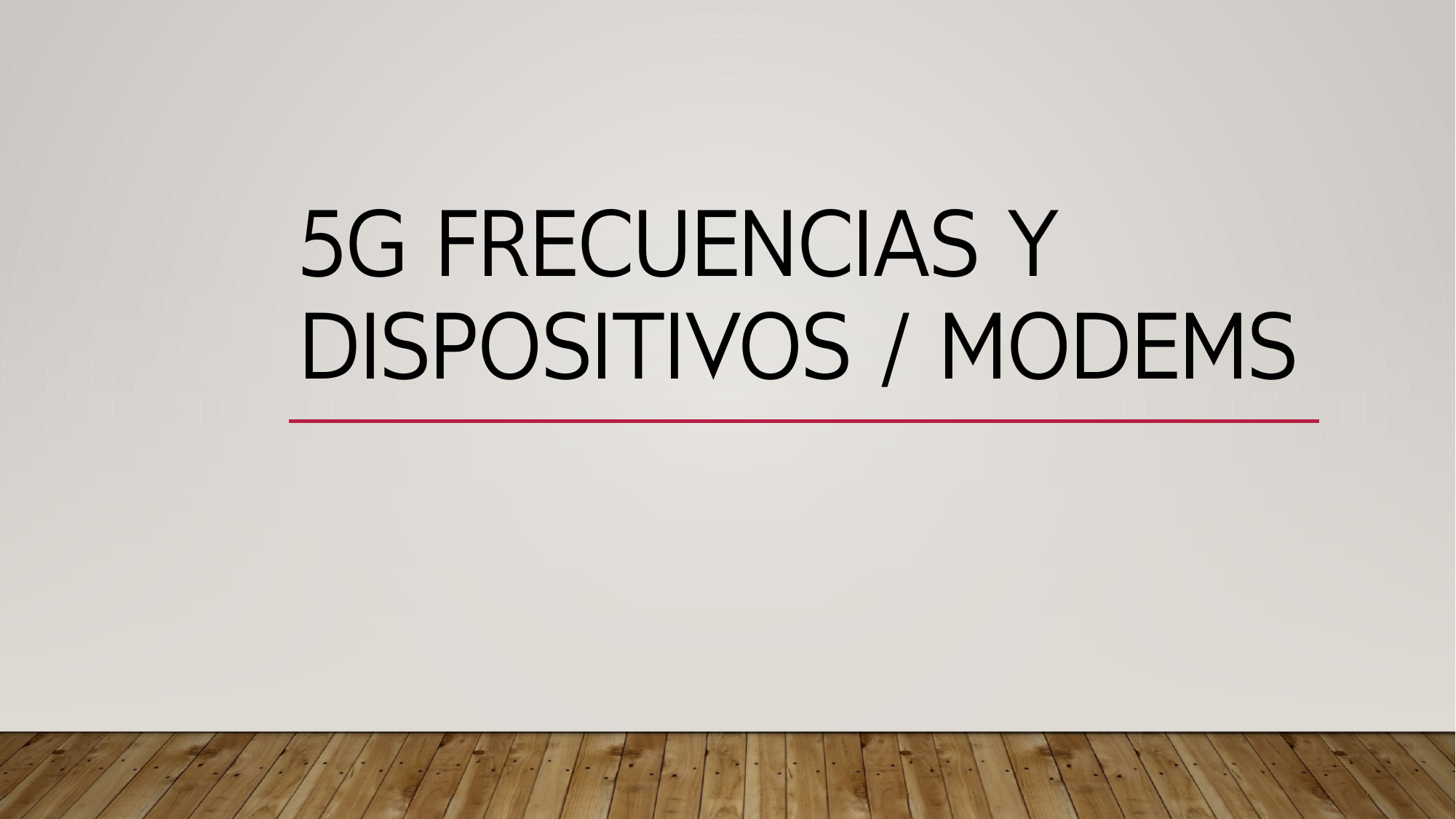

# 5g frecuencias y dispositivos / modems